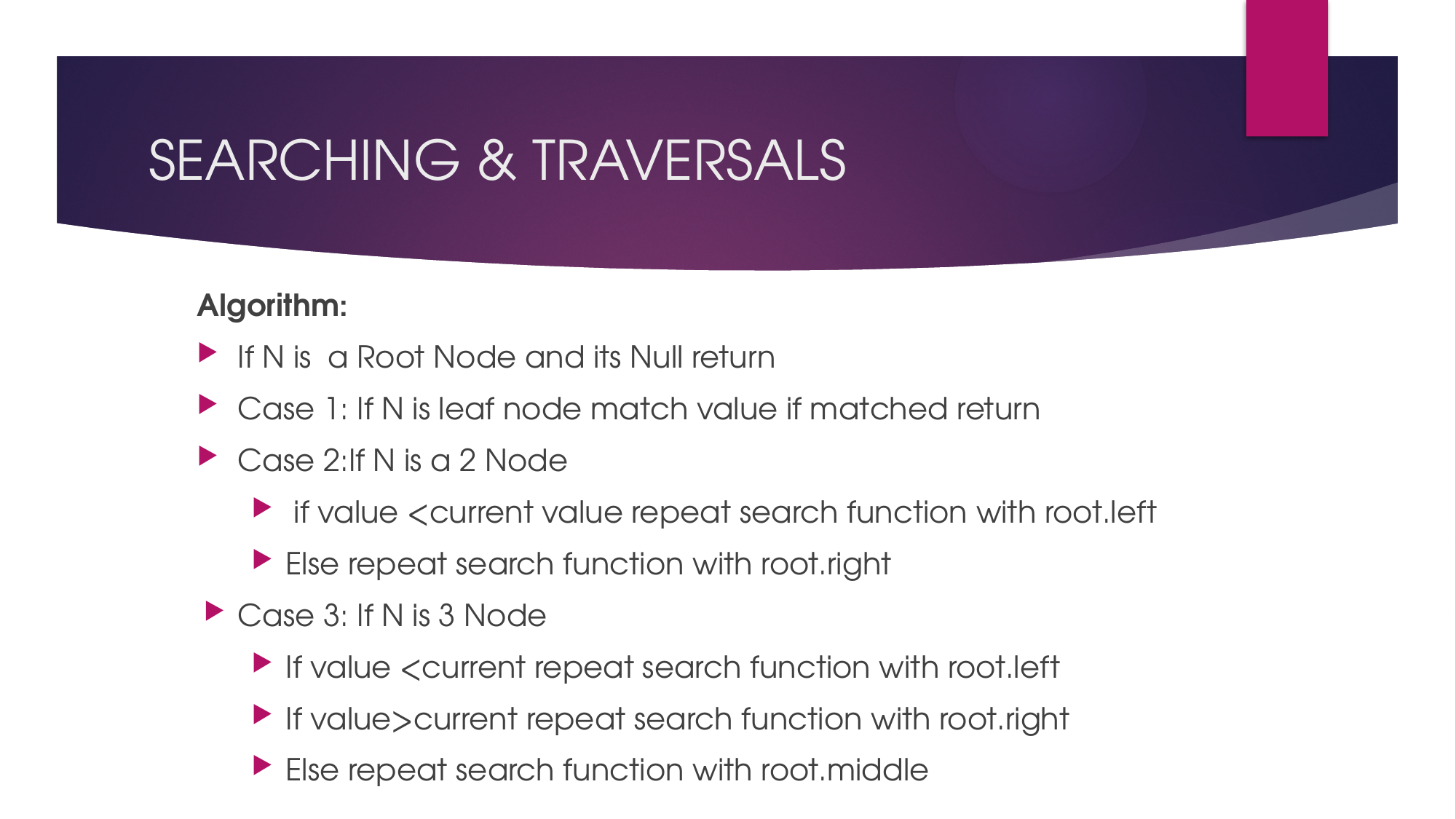

# SEARCHING & TRAVERSALS
Algorithm:
If N is  a Root Node and its Null return
Case 1: If N is leaf node match value if matched return
Case 2:If N is a 2 Node
 if value <current value repeat search function with root.left
Else repeat search function with root.right
Case 3: If N is 3 Node
If value <current repeat search function with root.left
If value>current repeat search function with root.right
Else repeat search function with root.middle